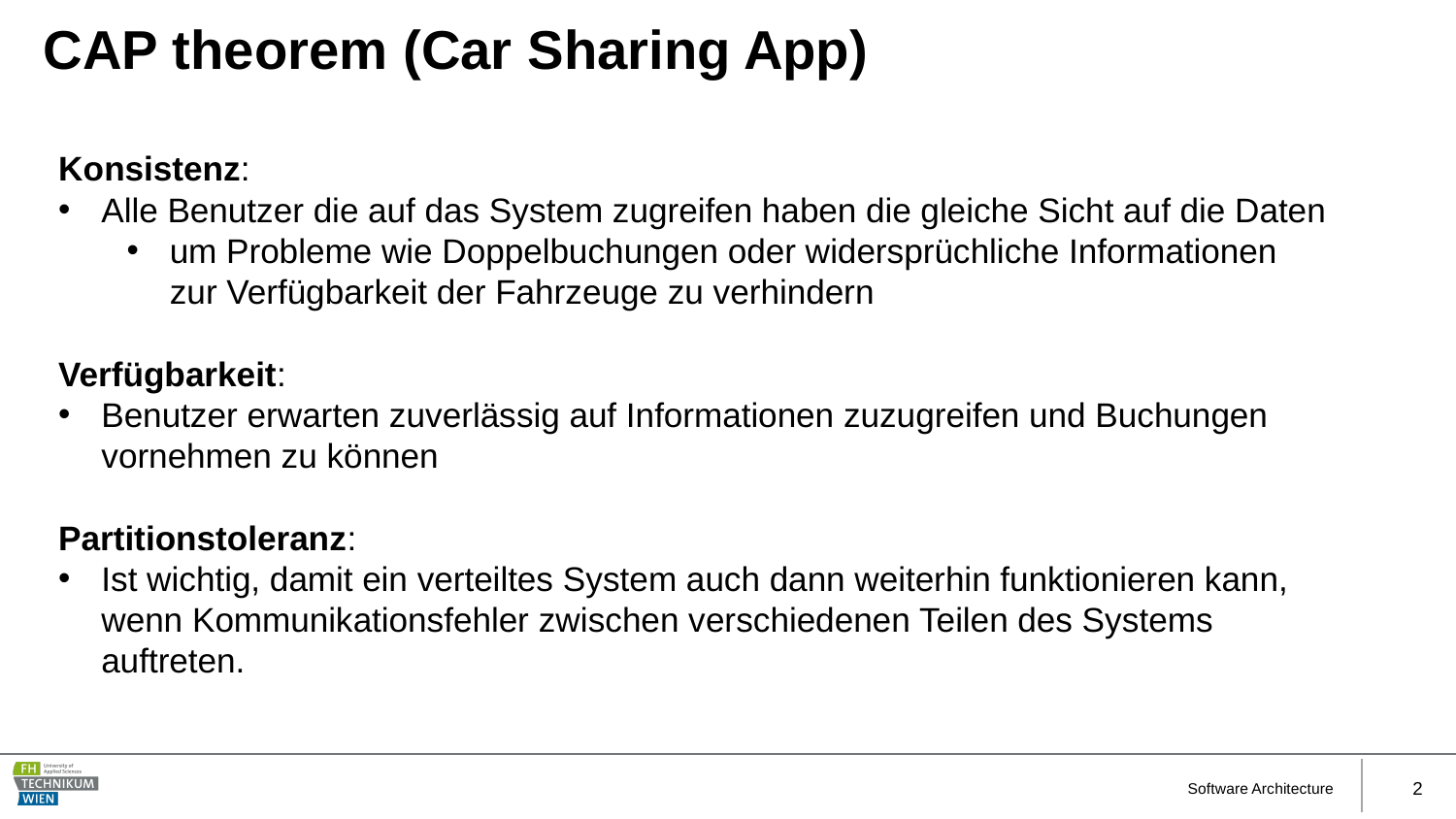

# CAP theorem (Car Sharing App)
Konsistenz:
Alle Benutzer die auf das System zugreifen haben die gleiche Sicht auf die Daten
um Probleme wie Doppelbuchungen oder widersprüchliche Informationen zur Verfügbarkeit der Fahrzeuge zu verhindern

Verfügbarkeit:
Benutzer erwarten zuverlässig auf Informationen zuzugreifen und Buchungen vornehmen zu können

Partitionstoleranz:
Ist wichtig, damit ein verteiltes System auch dann weiterhin funktionieren kann, wenn Kommunikationsfehler zwischen verschiedenen Teilen des Systems auftreten.
Software Architecture
2